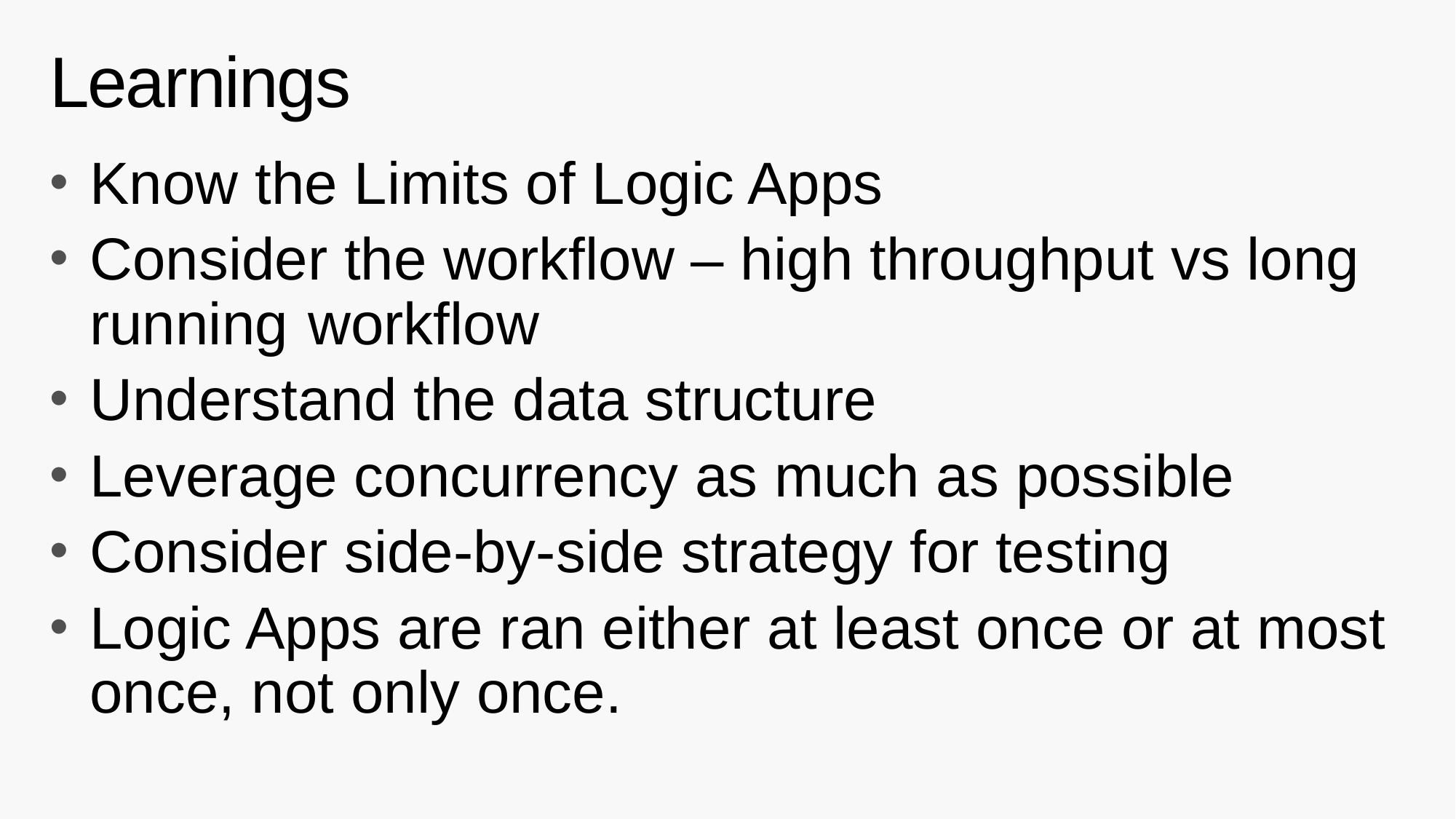

# Learnings
Know the Limits of Logic Apps
Consider the workflow – high throughput vs long running 	workflow
Understand the data structure
Leverage concurrency as much as possible
Consider side-by-side strategy for testing
Logic Apps are ran either at least once or at most once, not only once.